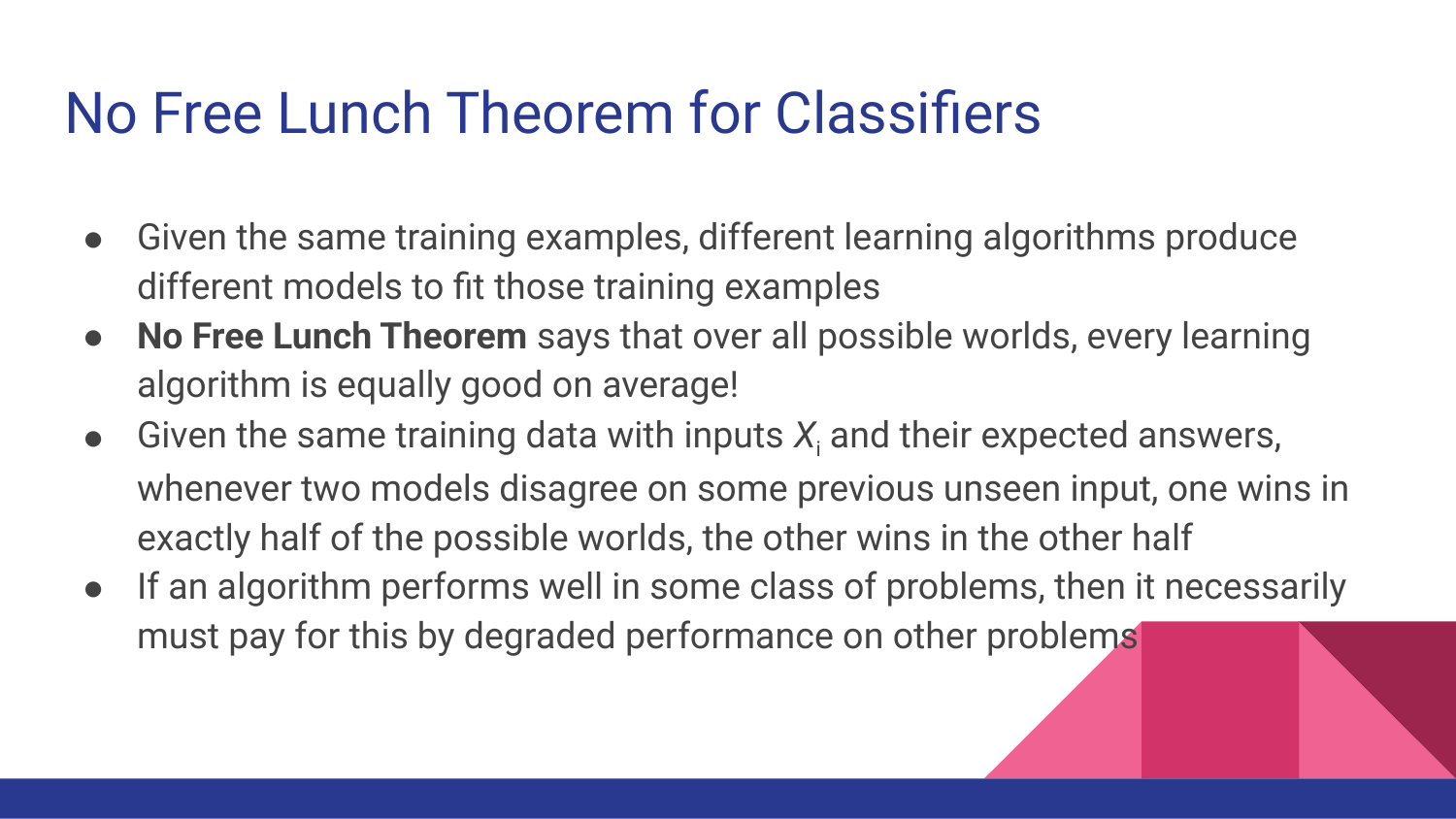

# No Free Lunch Theorem for Classifiers
Given the same training examples, different learning algorithms produce different models to fit those training examples
No Free Lunch Theorem says that over all possible worlds, every learning algorithm is equally good on average!
Given the same training data with inputs Xi and their expected answers, whenever two models disagree on some previous unseen input, one wins in exactly half of the possible worlds, the other wins in the other half
If an algorithm performs well in some class of problems, then it necessarily must pay for this by degraded performance on other problems